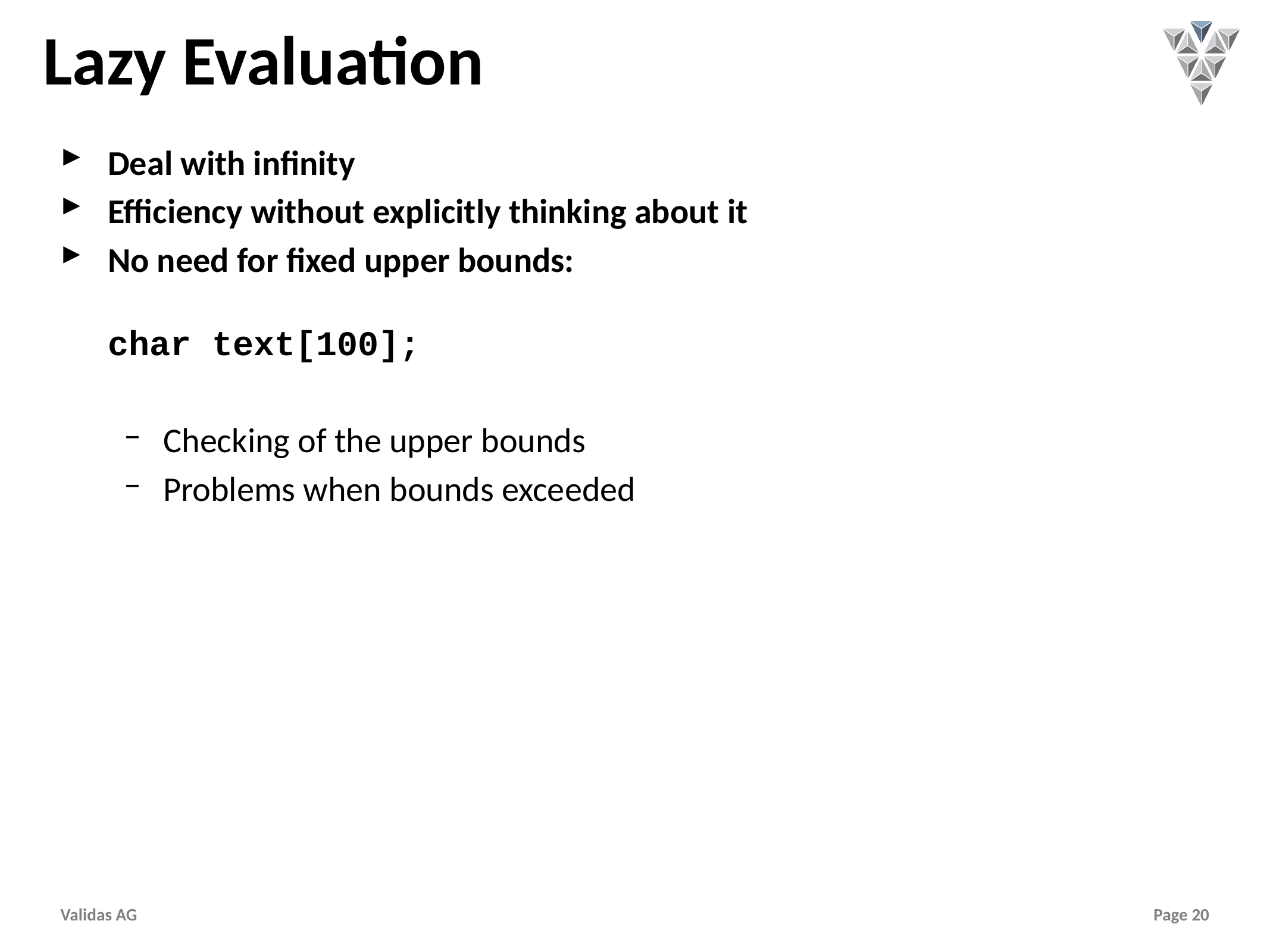

# Lazy Evaluation
Deal with infinity
Efficiency without explicitly thinking about it
No need for fixed upper bounds:
char text[100];

Checking of the upper bounds
Problems when bounds exceeded